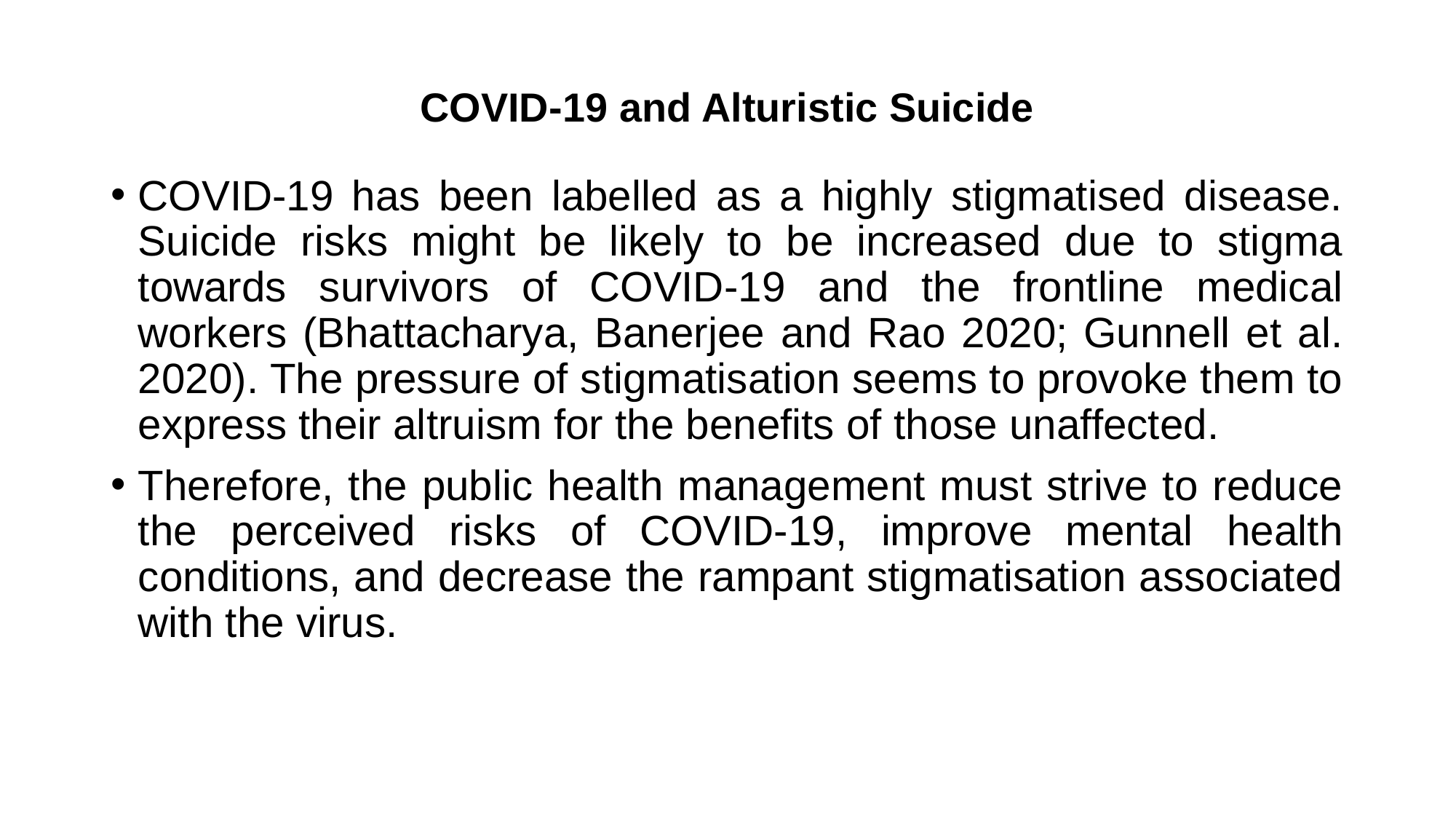

# COVID-19 and Alturistic Suicide
COVID-19 has been labelled as a highly stigmatised disease. Suicide risks might be likely to be increased due to stigma towards survivors of COVID-19 and the frontline medical workers (Bhattacharya, Banerjee and Rao 2020; Gunnell et al. 2020). The pressure of stigmatisation seems to provoke them to express their altruism for the benefits of those unaffected.
Therefore, the public health management must strive to reduce the perceived risks of COVID-19, improve mental health conditions, and decrease the rampant stigmatisation associated with the virus.